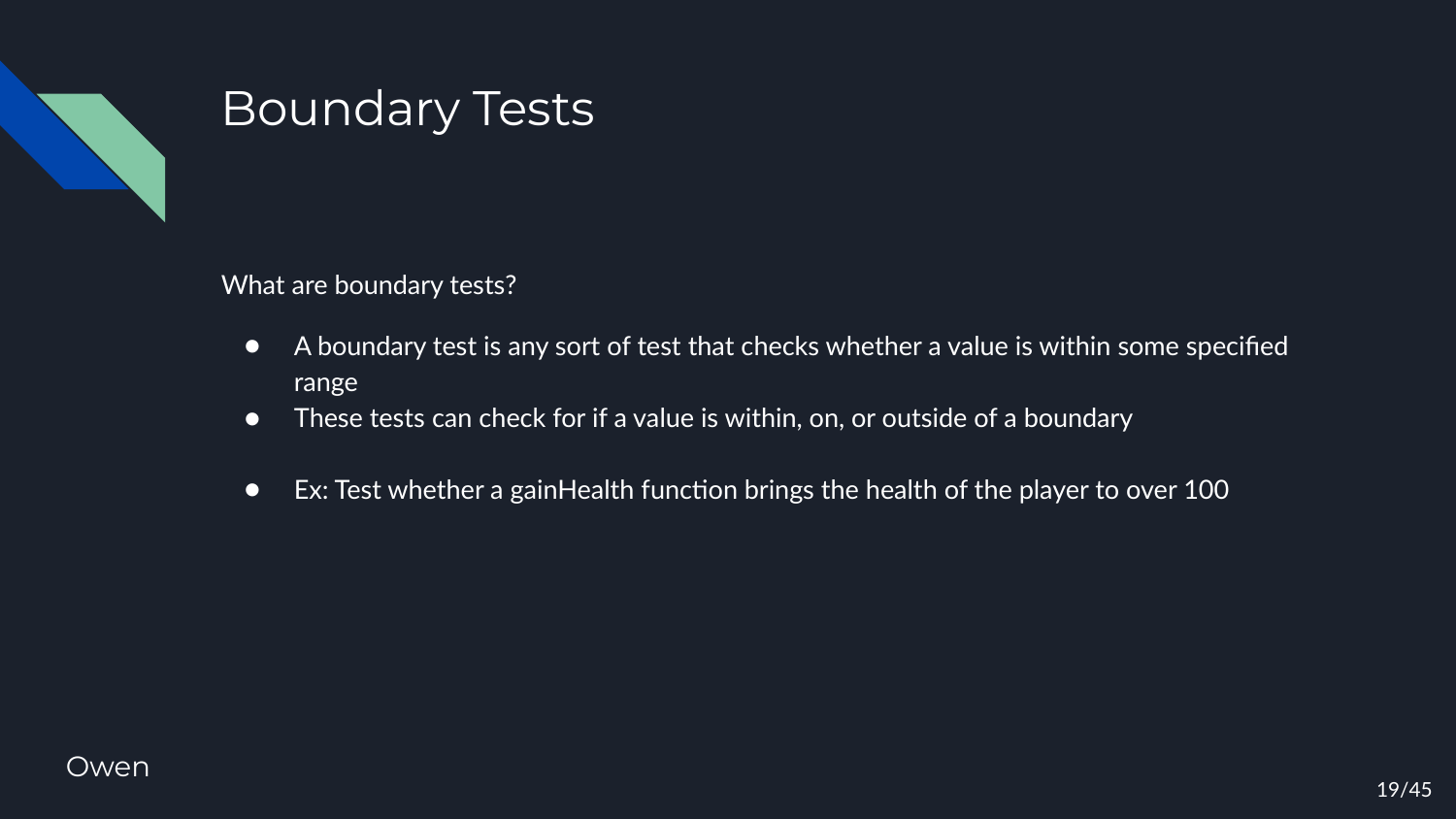

# Boundary Tests
What are boundary tests?
A boundary test is any sort of test that checks whether a value is within some specified range
These tests can check for if a value is within, on, or outside of a boundary

Ex: Test whether a gainHealth function brings the health of the player to over 100
Owen
19/45